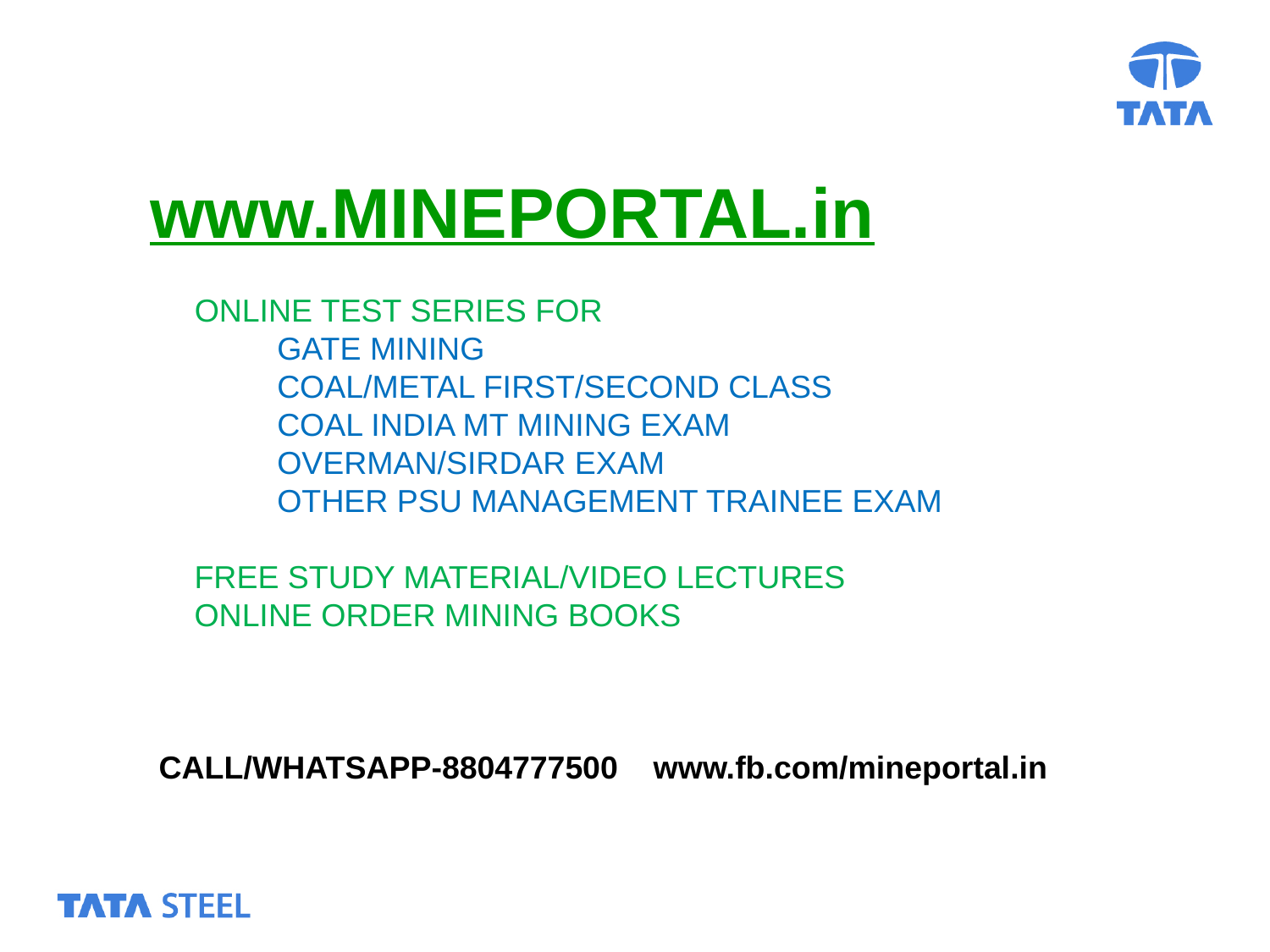

www.MINEPORTAL.in
     ONLINE TEST SERIES FOR
	GATE MINING
	COAL/METAL FIRST/SECOND CLASS
	COAL INDIA MT MINING EXAM
	OVERMAN/SIRDAR EXAM
	OTHER PSU MANAGEMENT TRAINEE EXAM
     FREE STUDY MATERIAL/VIDEO LECTURES
     ONLINE ORDER MINING BOOKS
 CALL/WHATSAPP-8804777500    www.fb.com/mineportal.in